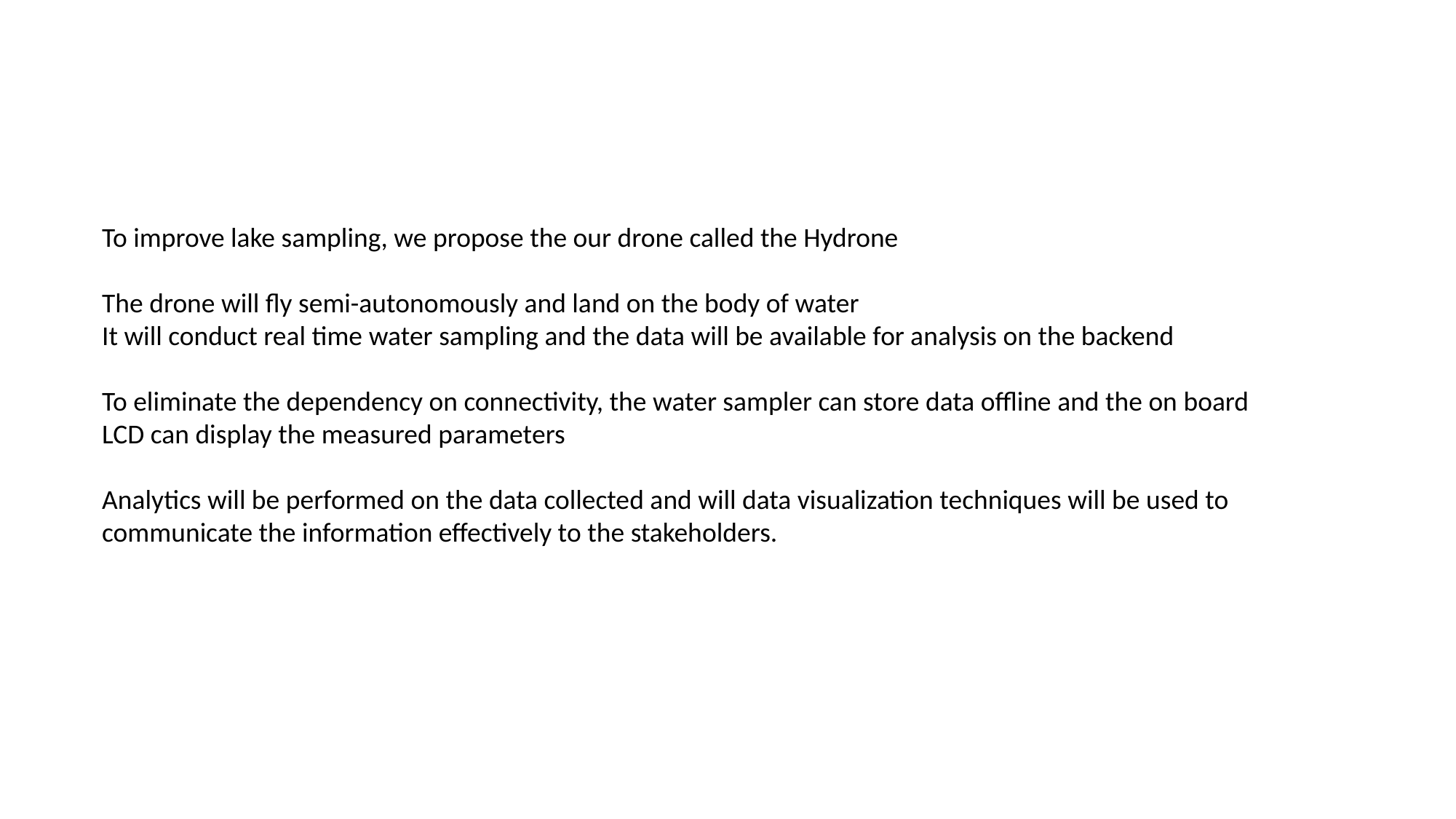

To improve lake sampling, we propose the our drone called the Hydrone

The drone will fly semi-autonomously and land on the body of water
It will conduct real time water sampling and the data will be available for analysis on the backend

To eliminate the dependency on connectivity, the water sampler can store data offline and the on board LCD can display the measured parameters

Analytics will be performed on the data collected and will data visualization techniques will be used to communicate the information effectively to the stakeholders.